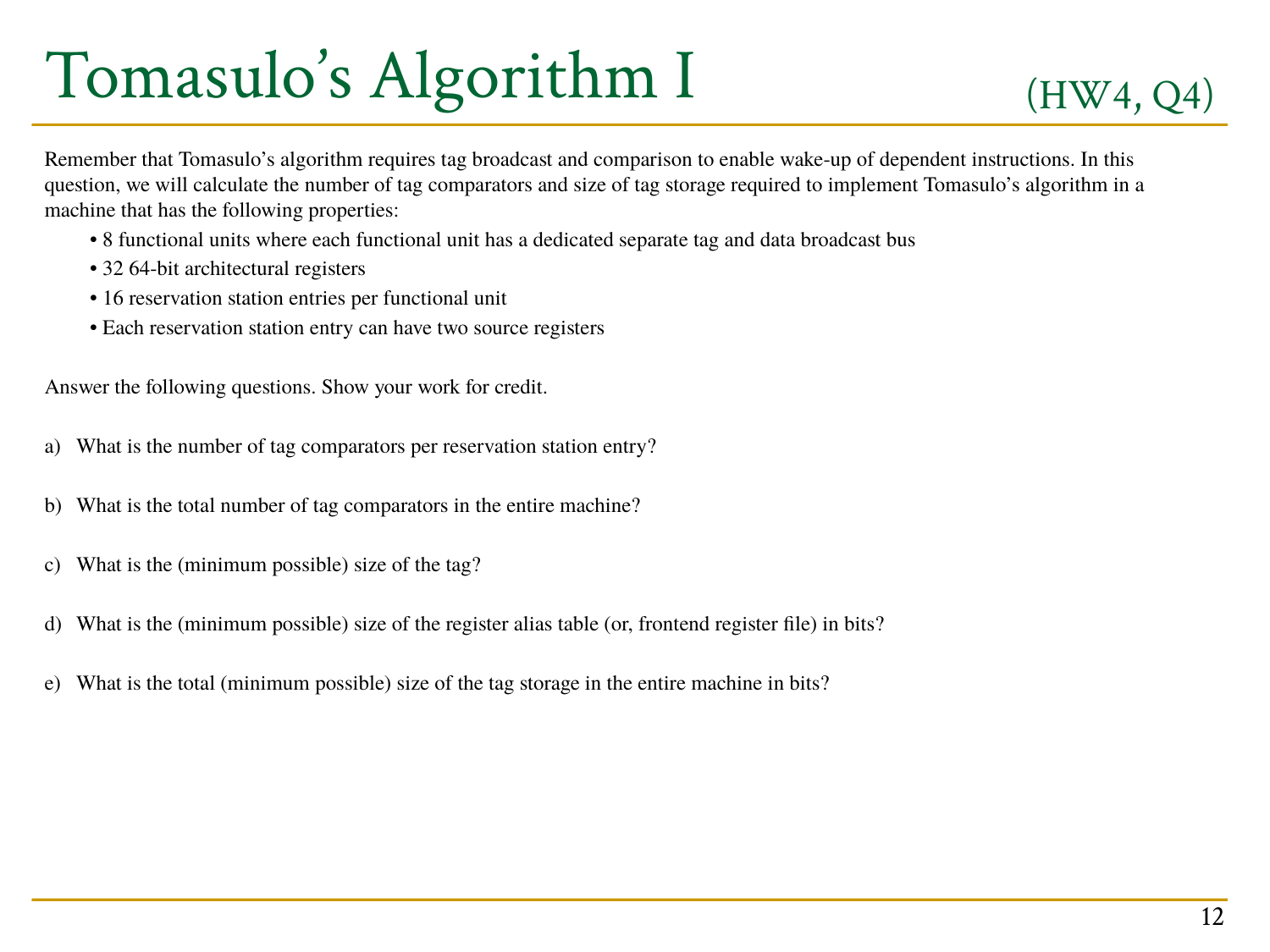

# Tomasulo’s Algorithm I
(HW4, Q4)
Remember that Tomasulo’s algorithm requires tag broadcast and comparison to enable wake-up of dependent instructions. In this question, we will calculate the number of tag comparators and size of tag storage required to implement Tomasulo’s algorithm in a machine that has the following properties:
• 8 functional units where each functional unit has a dedicated separate tag and data broadcast bus
• 32 64-bit architectural registers
• 16 reservation station entries per functional unit
• Each reservation station entry can have two source registers

Answer the following questions. Show your work for credit.

What is the number of tag comparators per reservation station entry?

What is the total number of tag comparators in the entire machine?

What is the (minimum possible) size of the tag?

What is the (minimum possible) size of the register alias table (or, frontend register file) in bits?

What is the total (minimum possible) size of the tag storage in the entire machine in bits?

12